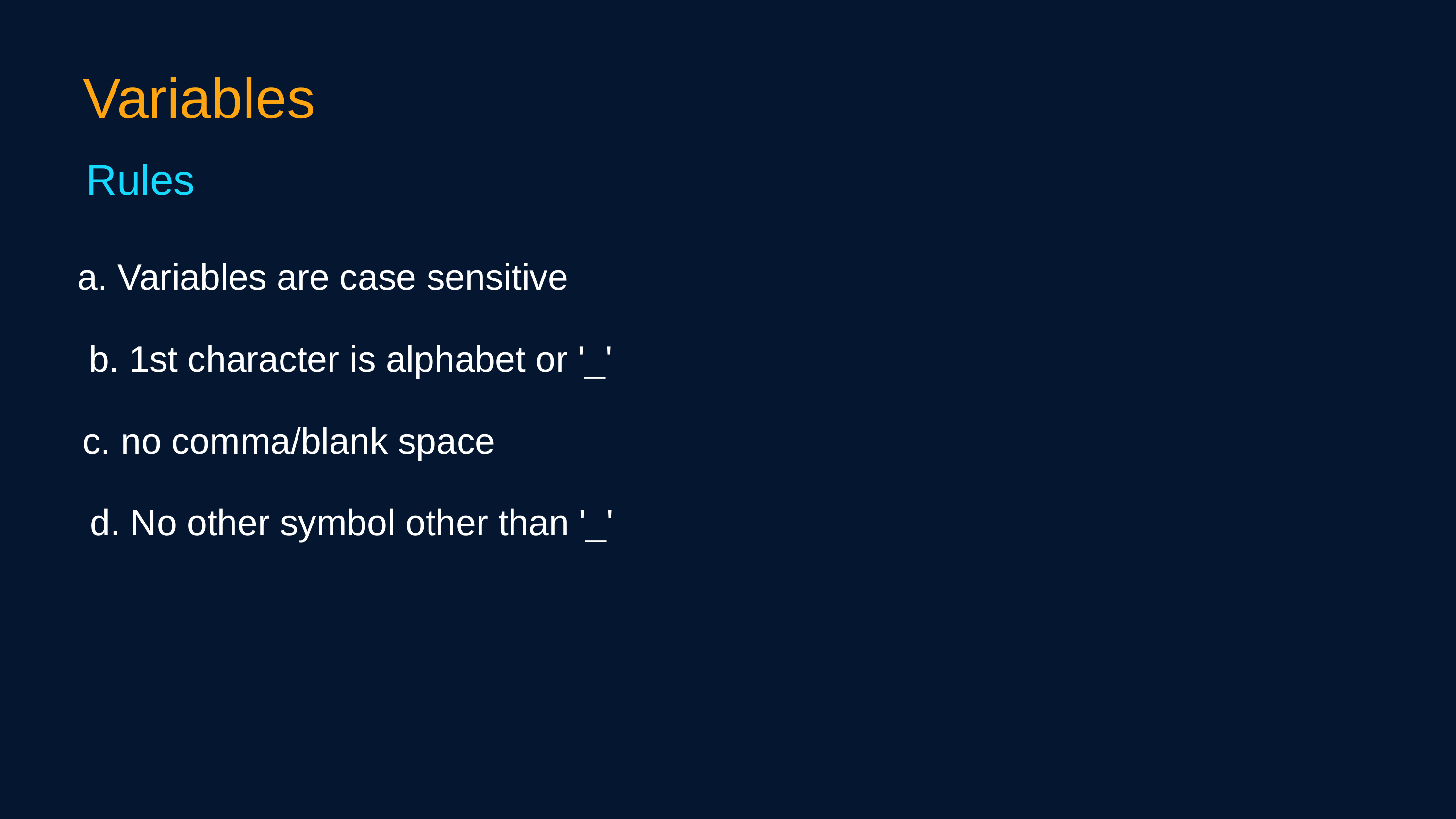

Variables
Rules
a. Variables are case sensitive
b. 1st character is alphabet or '_'
c. no comma/blank space
d. No other symbol other than '_'